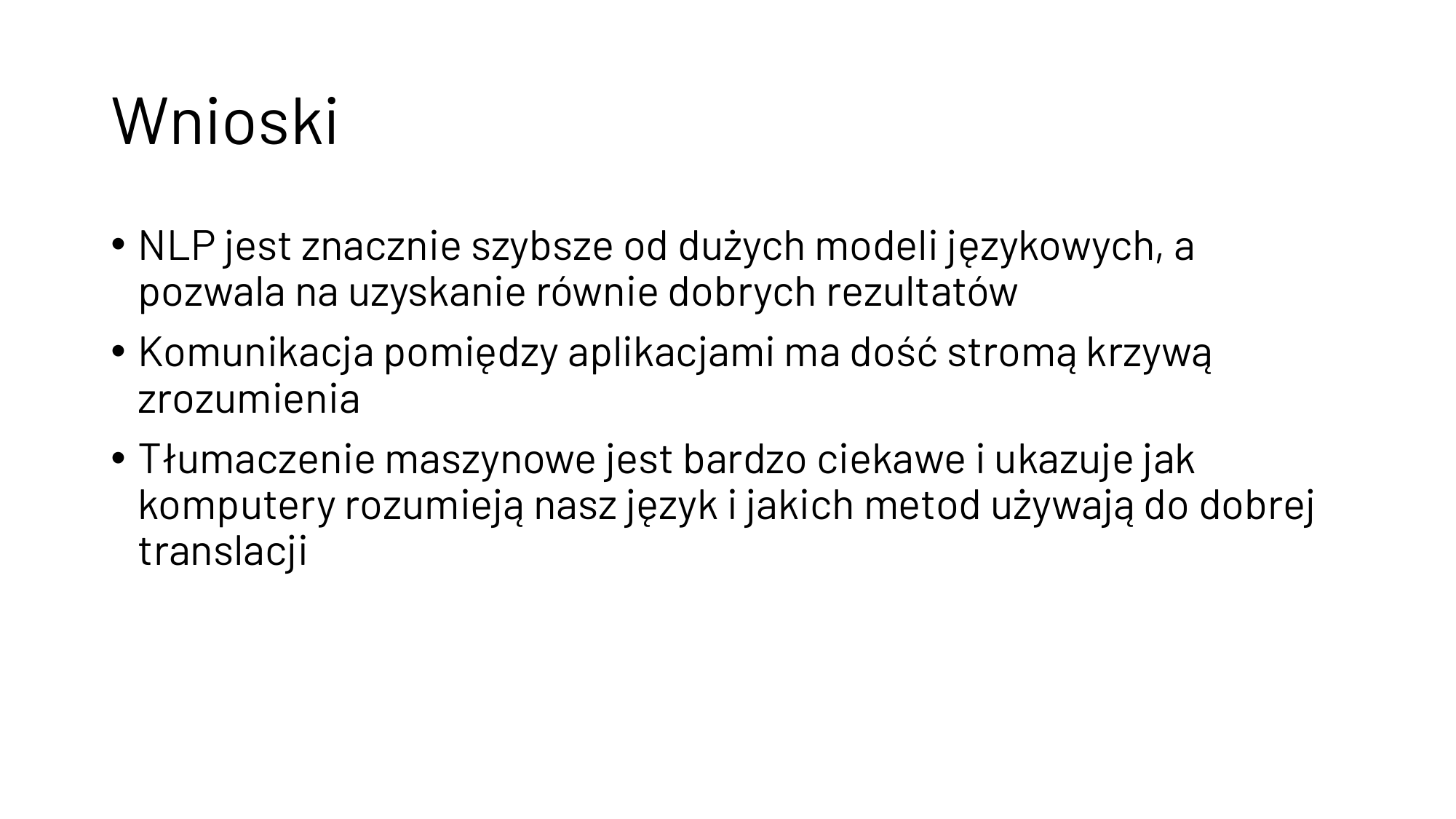

# Wnioski
NLP jest znacznie szybsze od dużych modeli językowych, a pozwala na uzyskanie równie dobrych rezultatów
Komunikacja pomiędzy aplikacjami ma dość stromą krzywą zrozumienia
Tłumaczenie maszynowe jest bardzo ciekawe i ukazuje jak komputery rozumieją nasz język i jakich metod używają do dobrej translacji